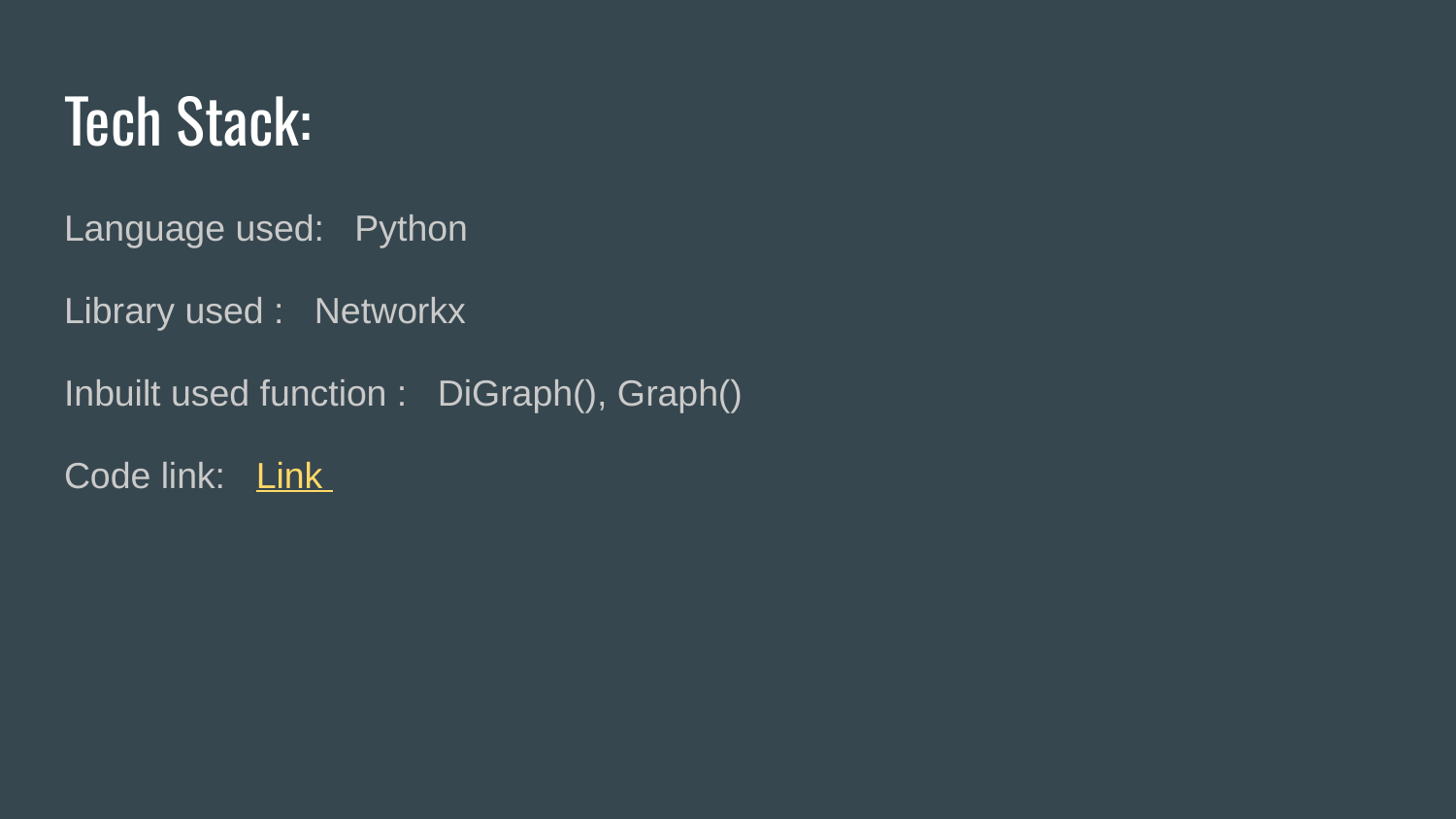

# Tech Stack:
Language used:   Python
Library used :   Networkx
Inbuilt used function :   DiGraph(), Graph()
Code link:   Link